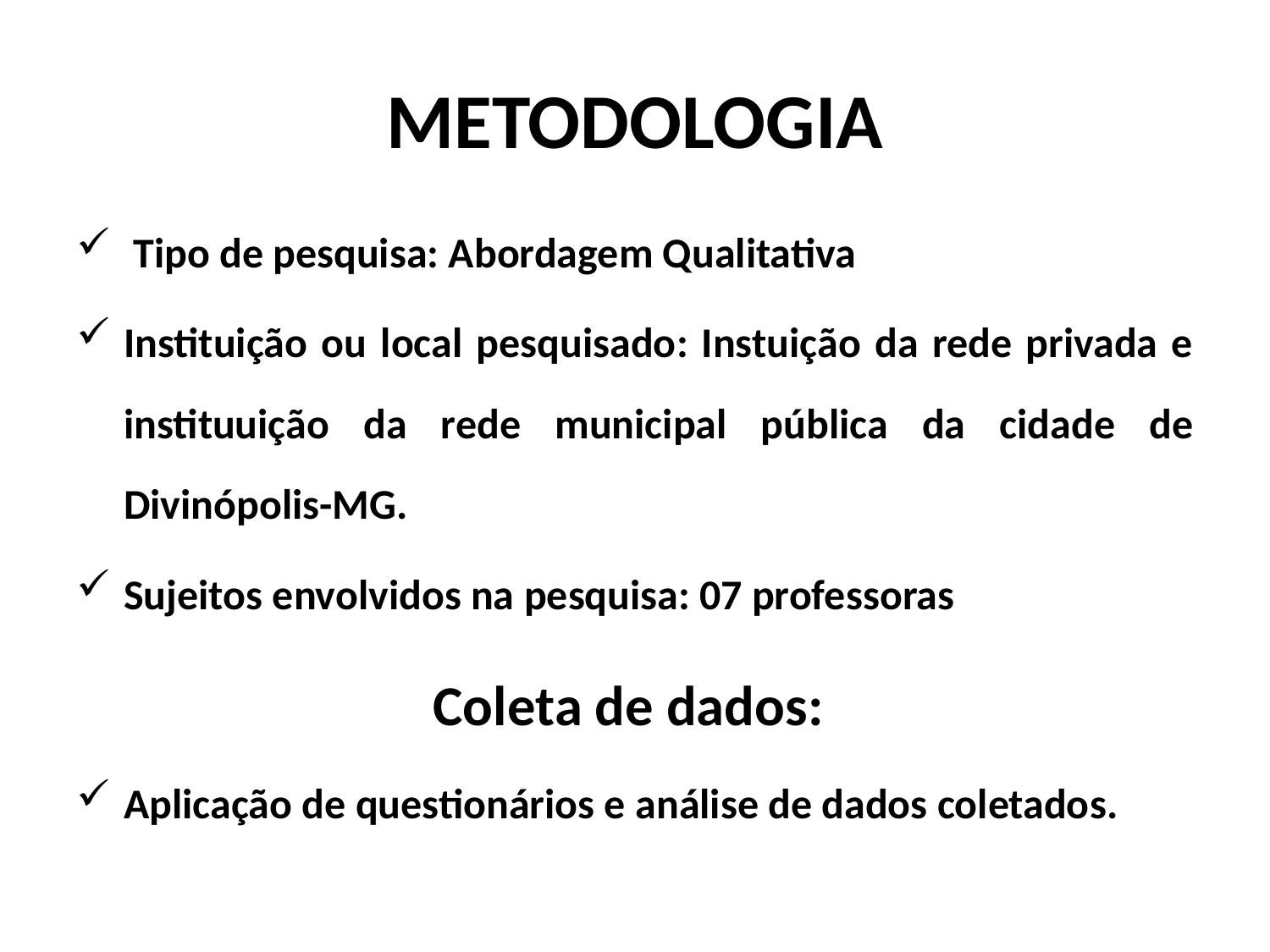

# METODOLOGIA
 Tipo de pesquisa: Abordagem Qualitativa
Instituição ou local pesquisado: Instuição da rede privada e instituuição da rede municipal pública da cidade de Divinópolis-MG.
Sujeitos envolvidos na pesquisa: 07 professoras
Coleta de dados:
Aplicação de questionários e análise de dados coletados.